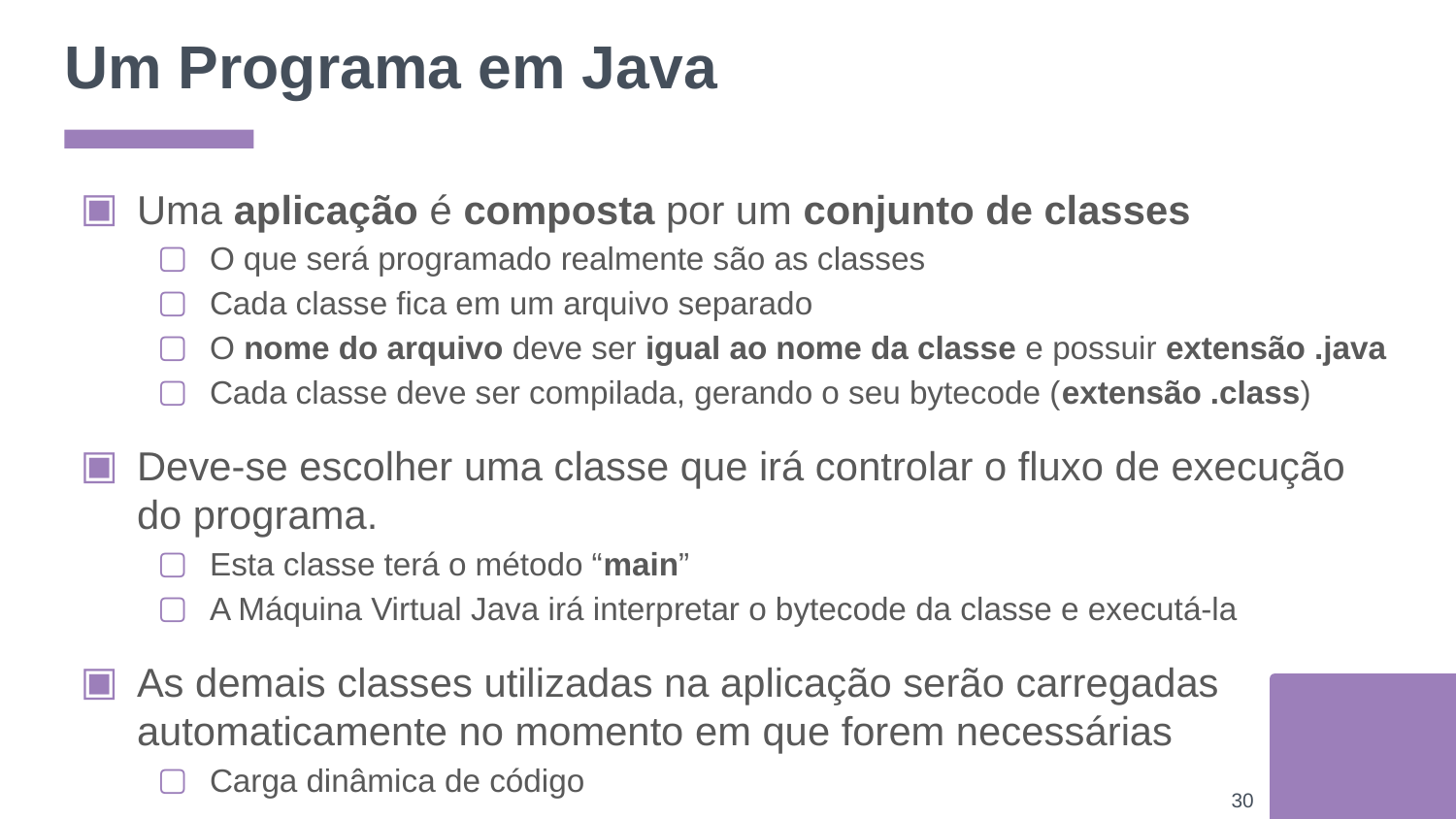

# Um Programa em Java
Uma aplicação é composta por um conjunto de classes
O que será programado realmente são as classes
Cada classe fica em um arquivo separado
O nome do arquivo deve ser igual ao nome da classe e possuir extensão .java
Cada classe deve ser compilada, gerando o seu bytecode (extensão .class)
Deve-se escolher uma classe que irá controlar o fluxo de execução do programa.
Esta classe terá o método “main”
A Máquina Virtual Java irá interpretar o bytecode da classe e executá-la
As demais classes utilizadas na aplicação serão carregadas automaticamente no momento em que forem necessárias
Carga dinâmica de código
30